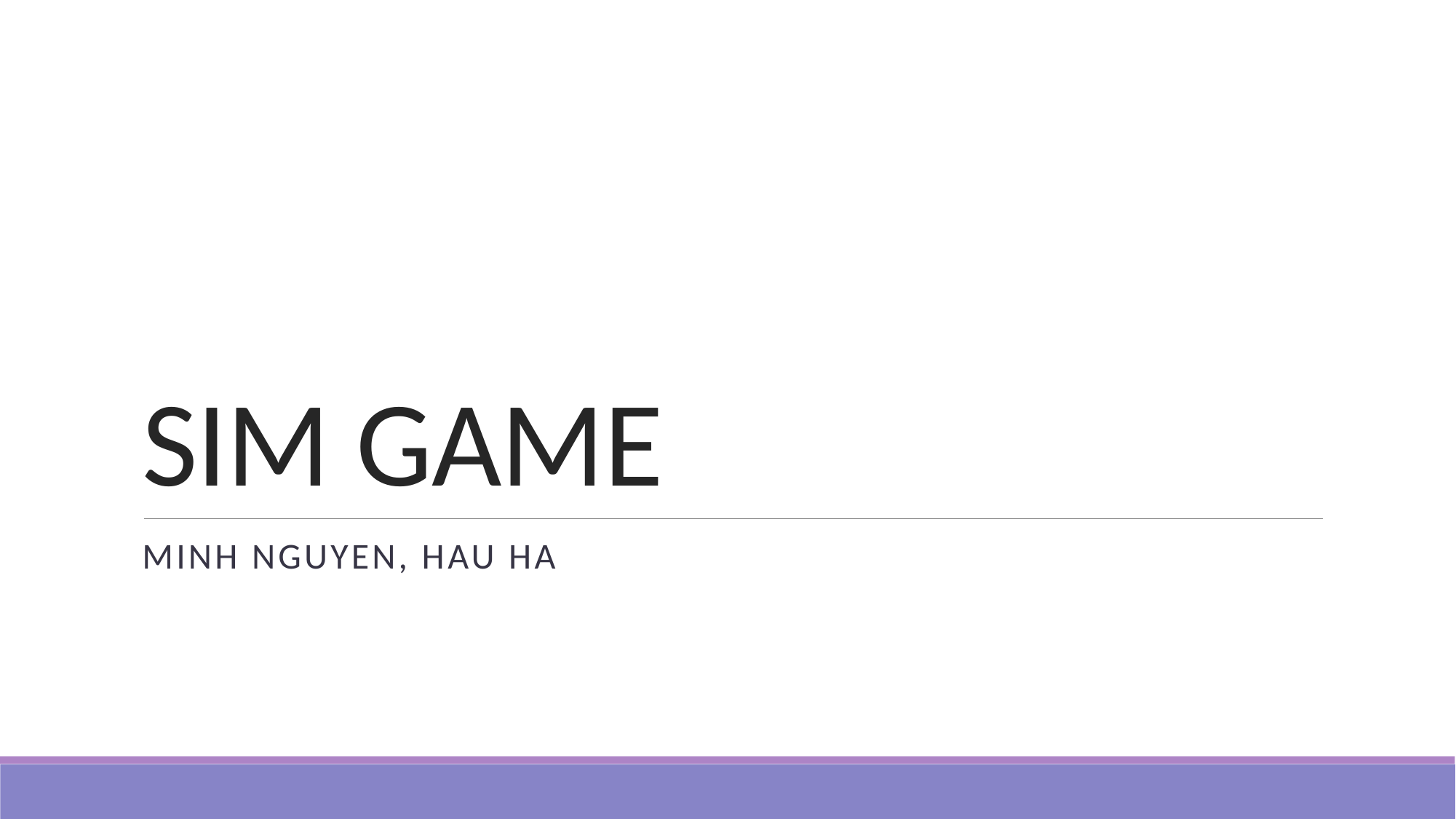

# SIM GAME
Minh Nguyen, hau ha